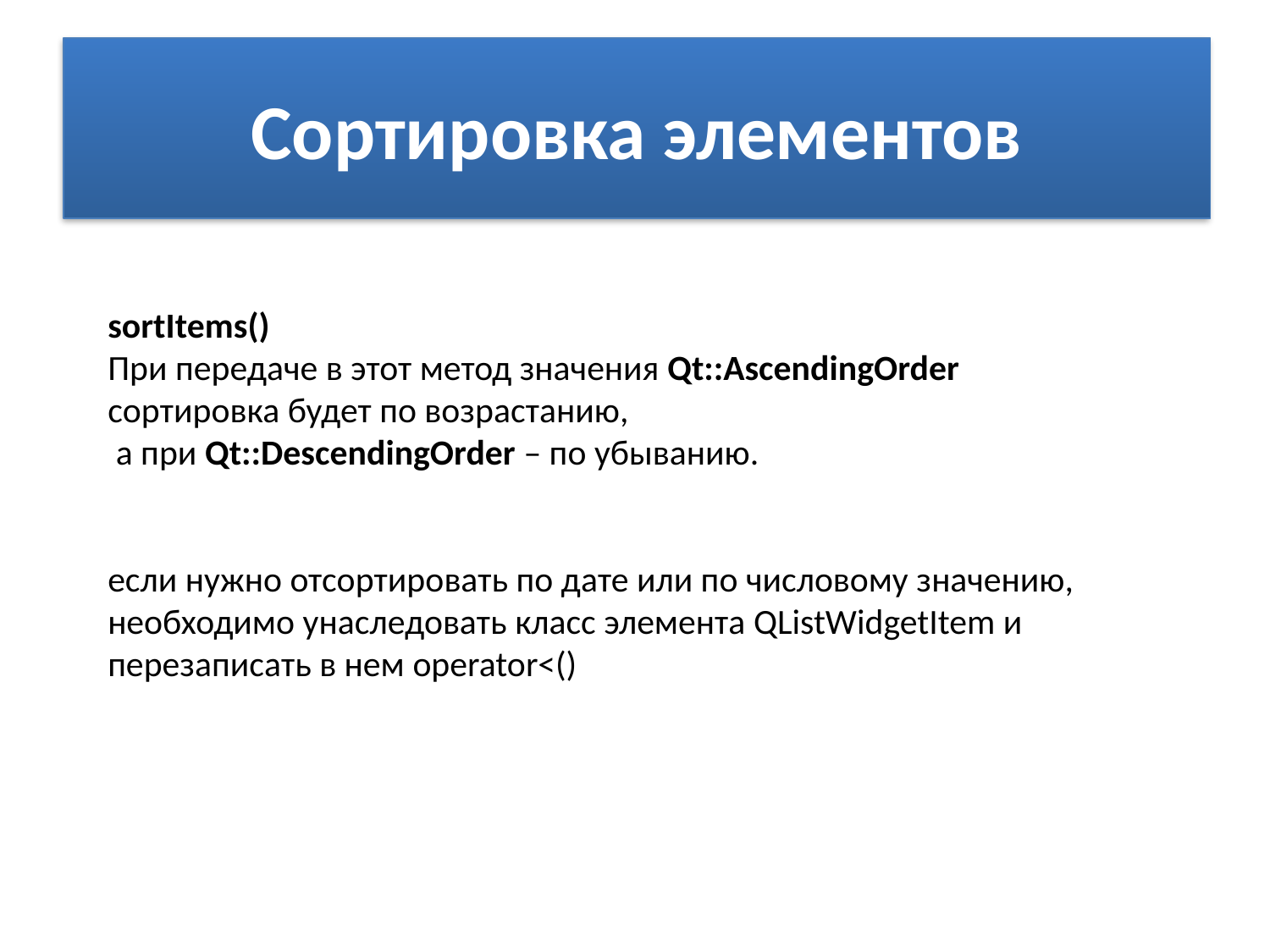

# Сортировка элементов
sortItems()
При передаче в этот метод значения Qt::AscendingOrder сортировка будет по возрастанию,
 а при Qt::DescendingOrder – по убыванию.

если нужно отсортировать по дате или по числовому значению, необходимо унаследовать класс элемента QListWidgetItem и перезаписать в нем operator<()